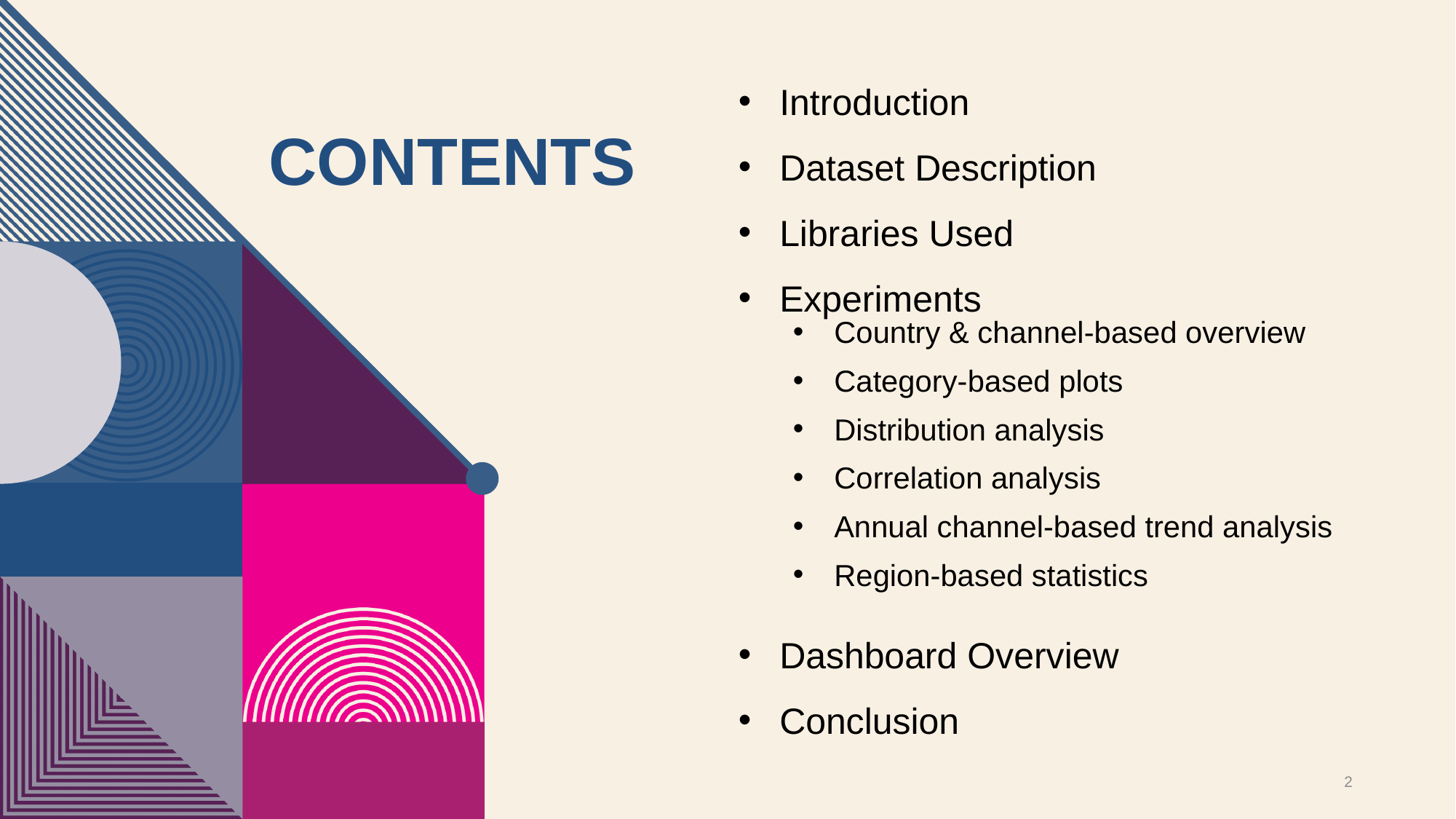

Introduction
Dataset Description
Libraries Used
Experiments
Country & channel-based overview
Category-based plots
Distribution analysis
Correlation analysis
Annual channel-based trend analysis
Region-based statistics
Dashboard Overview
Conclusion
# Contents
2